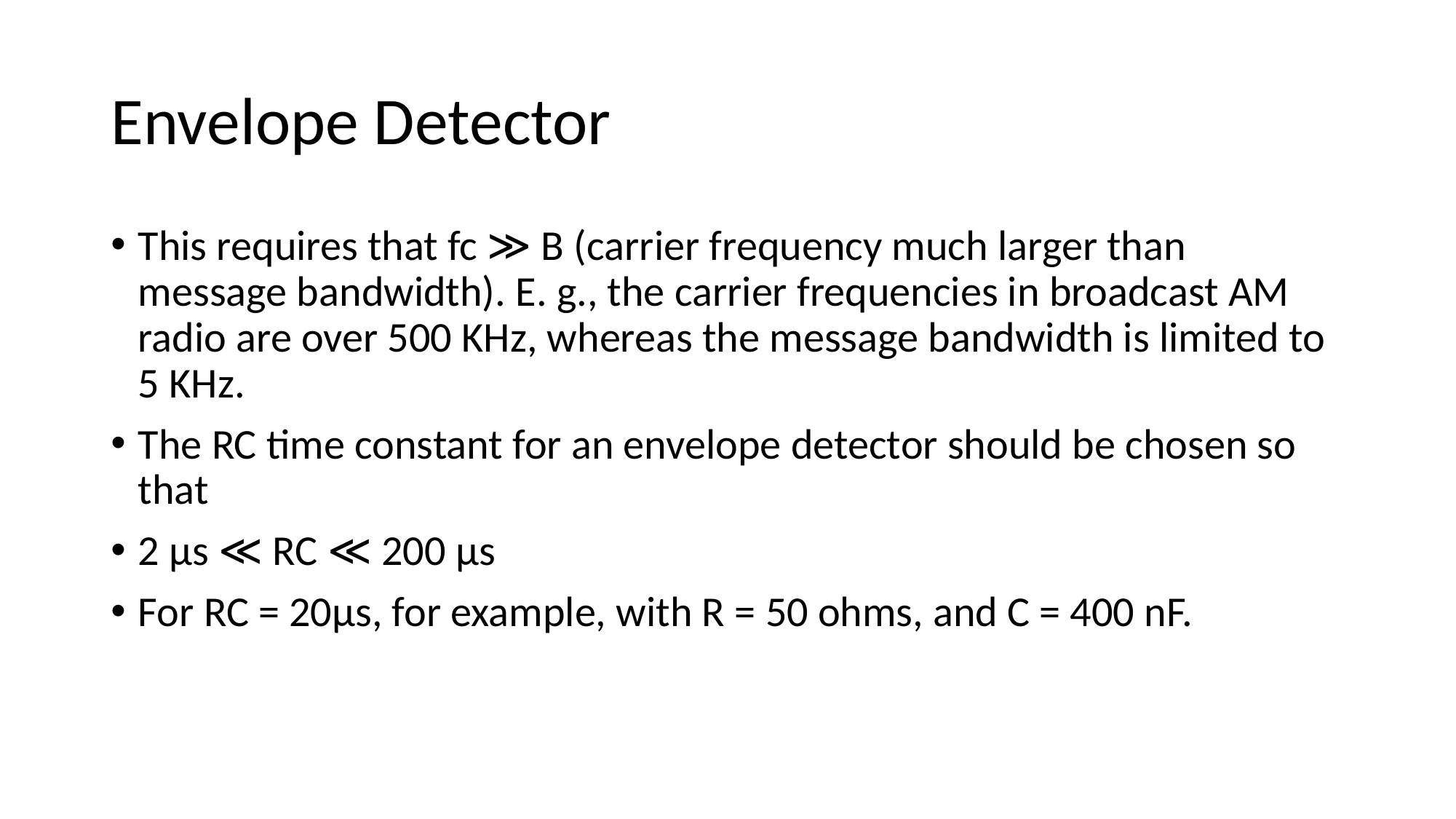

# Envelope Detector
This requires that fc ≫ B (carrier frequency much larger than message bandwidth). E. g., the carrier frequencies in broadcast AM radio are over 500 KHz, whereas the message bandwidth is limited to 5 KHz.
The RC time constant for an envelope detector should be chosen so that
2 μs ≪ RC ≪ 200 μs
For RC = 20μs, for example, with R = 50 ohms, and C = 400 nF.